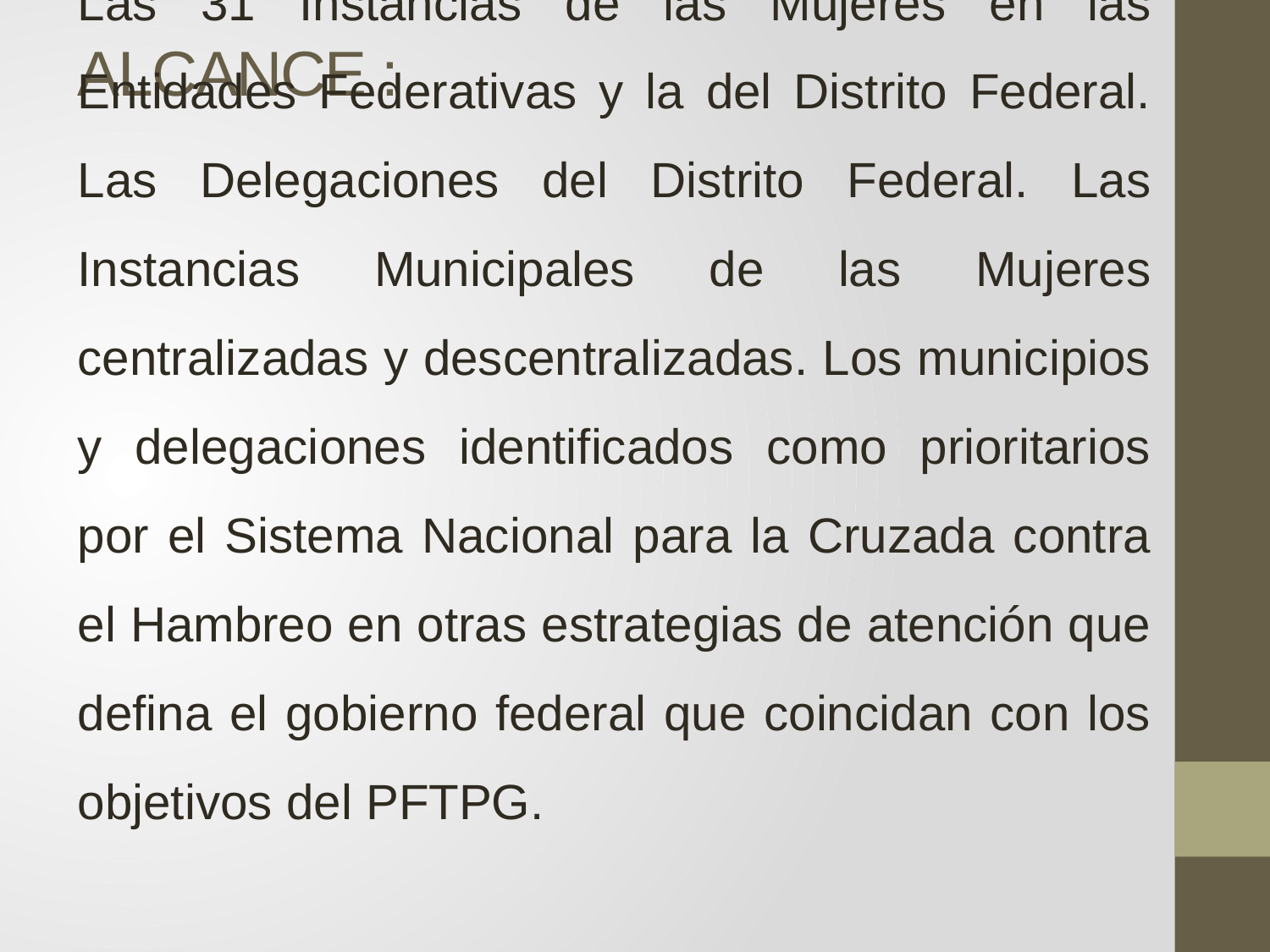

# Alcance :
Las 31 Instancias de las Mujeres en las Entidades Federativas y la del Distrito Federal. Las Delegaciones del Distrito Federal. Las Instancias Municipales de las Mujeres centralizadas y descentralizadas. Los municipios y delegaciones identificados como prioritarios por el Sistema Nacional para la Cruzada contra el Hambreo en otras estrategias de atención que defina el gobierno federal que coincidan con los objetivos del PFTPG.